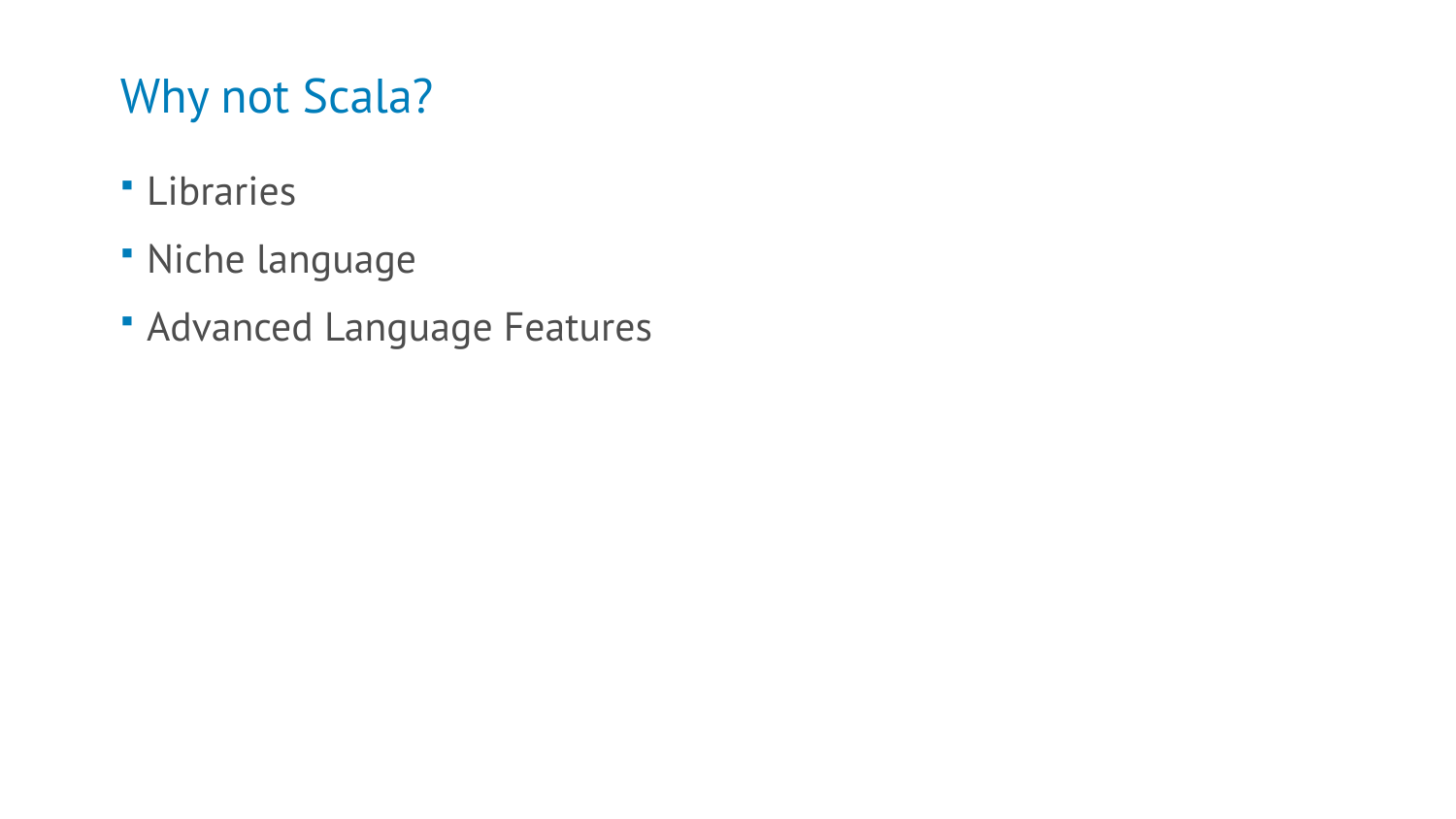

# Why not Scala?
Libraries
Niche language
Advanced Language Features